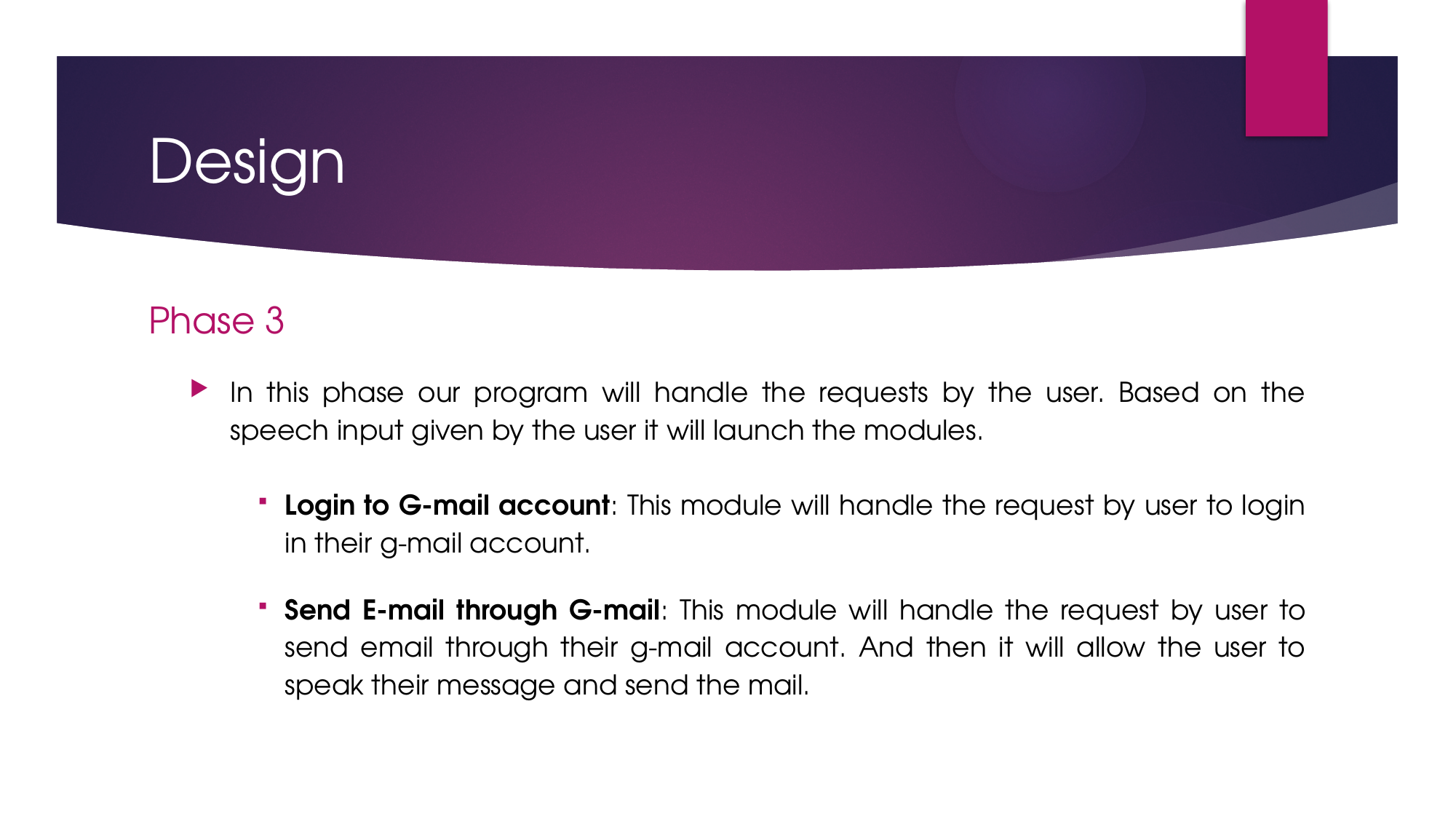

# Design
Phase 3
In this phase our program will handle the requests by the user. Based on the speech input given by the user it will launch the modules.

Login to G-mail account: This module will handle the request by user to login in their g-mail account.

Send E-mail through G-mail: This module will handle the request by user to send email through their g-mail account. And then it will allow the user to speak their message and send the mail.